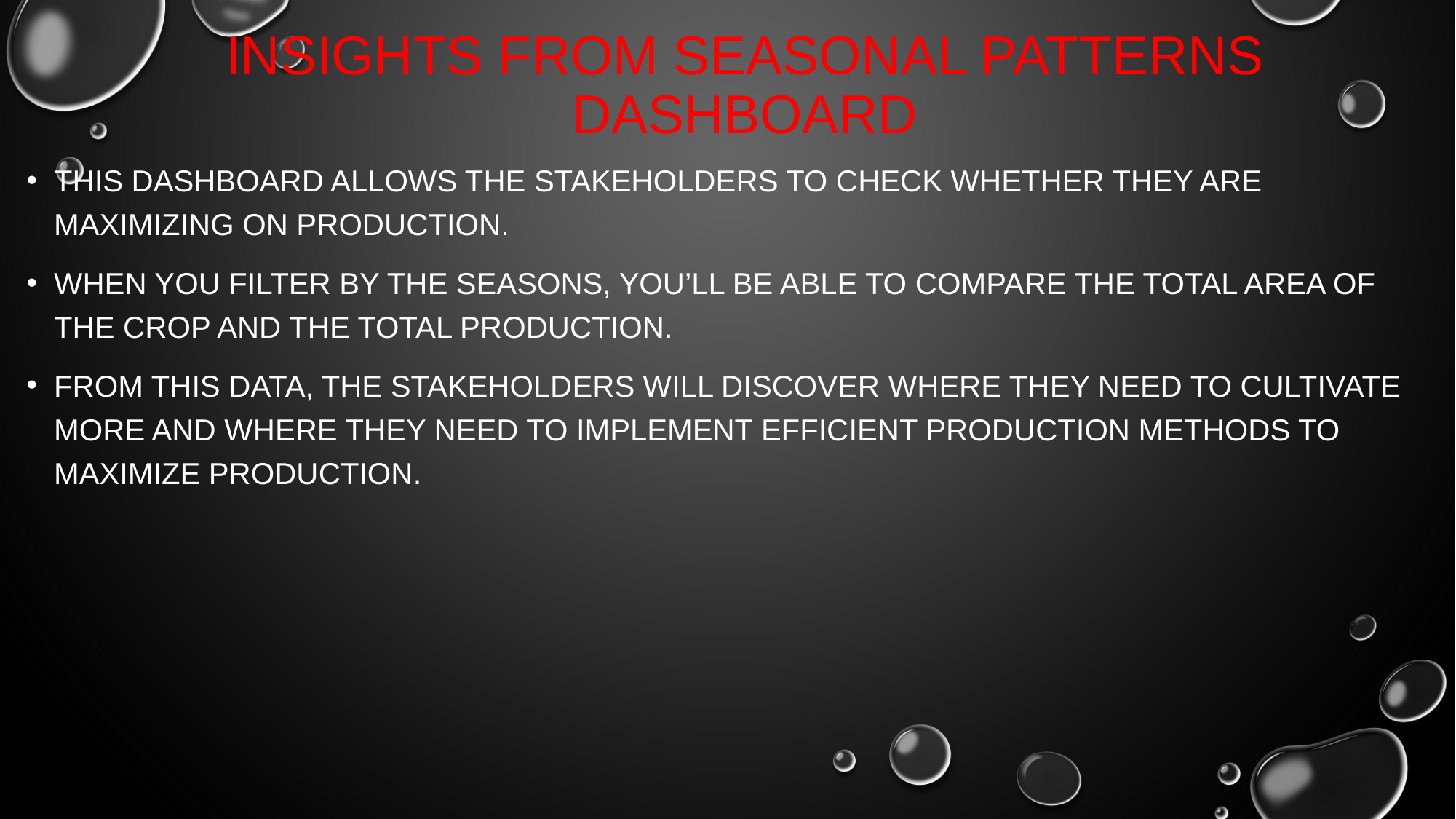

# INSIGHTS FROM SEASONAL PATTERNS DASHBOARD
THIS DASHBOARD ALLOWS THE STAKEHOLDERS TO CHECK WHETHER THEY ARE MAXIMIZING ON PRODUCTION.
WHEN YOU FILTER BY THE SEASONS, YOU’LL BE ABLE TO COMPARE THE TOTAL AREA OF THE CROP AND THE TOTAL PRODUCTION.
FROM THIS DATA, THE STAKEHOLDERS WILL DISCOVER WHERE THEY NEED TO CULTIVATE MORE AND WHERE THEY NEED TO IMPLEMENT EFFICIENT PRODUCTION METHODS TO MAXIMIZE PRODUCTION.